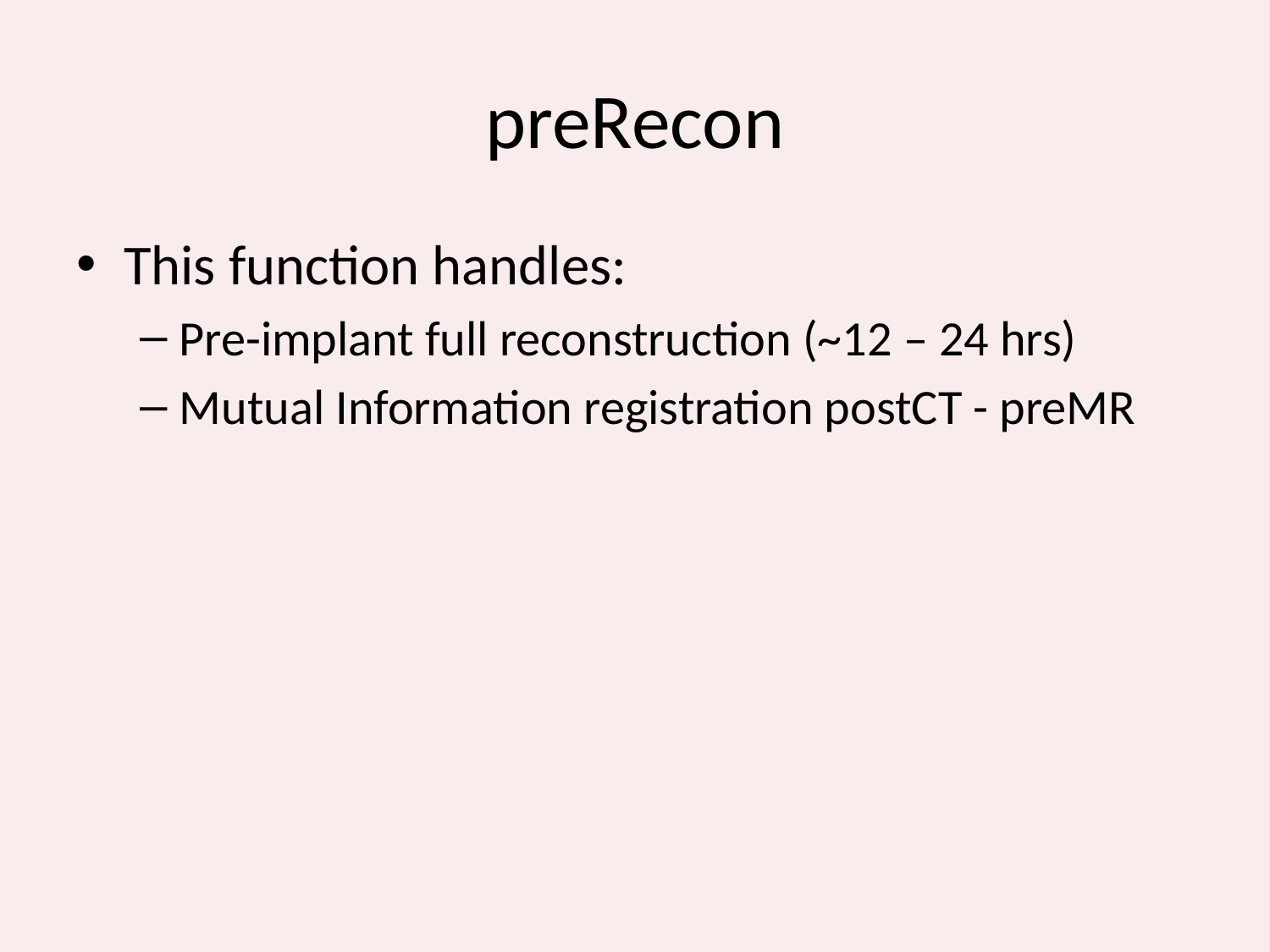

# preRecon
This function handles:
Pre-implant full reconstruction (~12 – 24 hrs)
Mutual Information registration postCT - preMR